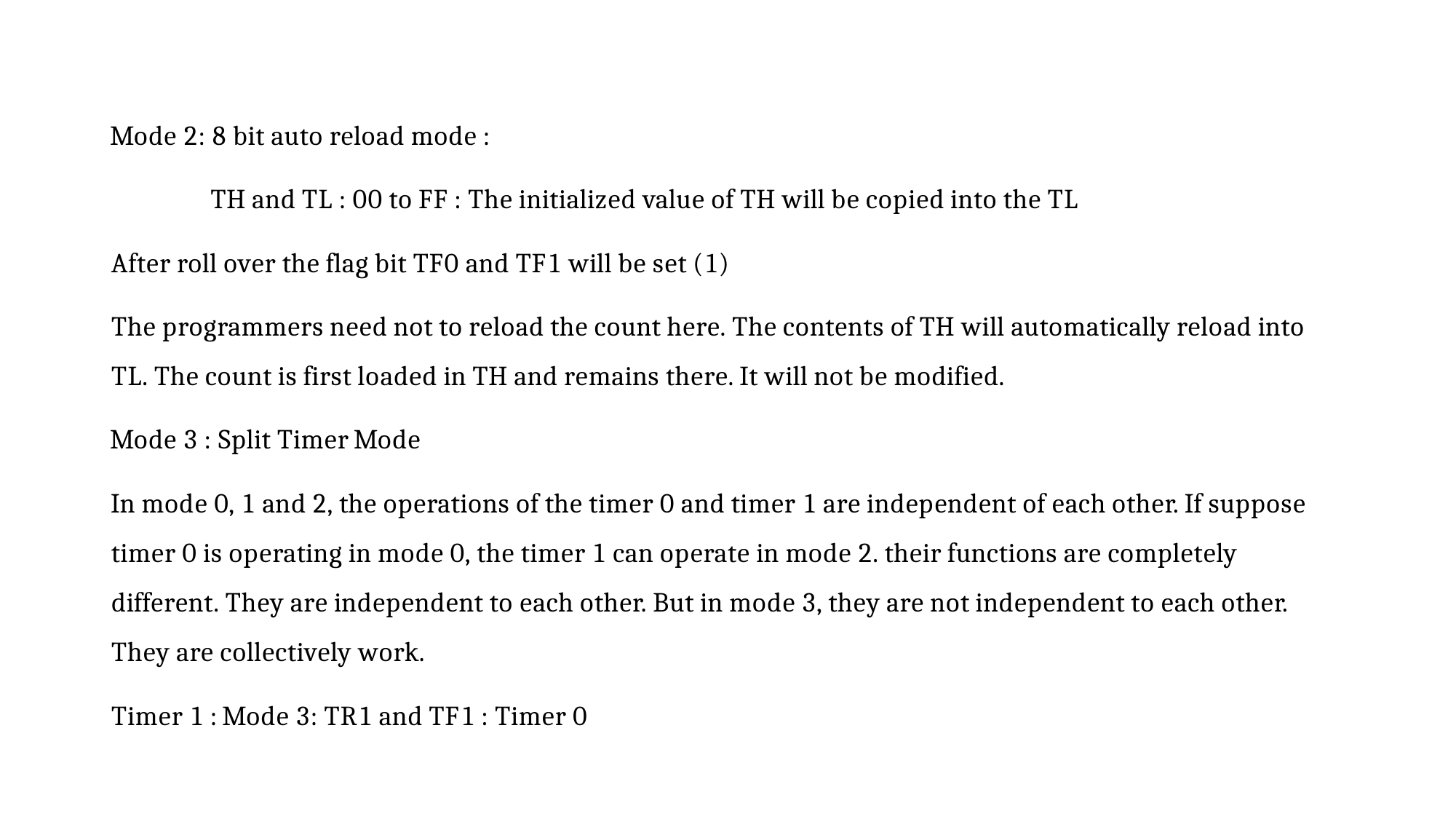

Mode 2: 8 bit auto reload mode :
	TH and TL : 00 to FF : The initialized value of TH will be copied into the TL
After roll over the flag bit TF0 and TF1 will be set (1)
The programmers need not to reload the count here. The contents of TH will automatically reload into TL. The count is first loaded in TH and remains there. It will not be modified.
Mode 3 : Split Timer Mode
In mode 0, 1 and 2, the operations of the timer 0 and timer 1 are independent of each other. If suppose timer 0 is operating in mode 0, the timer 1 can operate in mode 2. their functions are completely different. They are independent to each other. But in mode 3, they are not independent to each other. They are collectively work.
Timer 1 : Mode 3: TR1 and TF1 : Timer 0